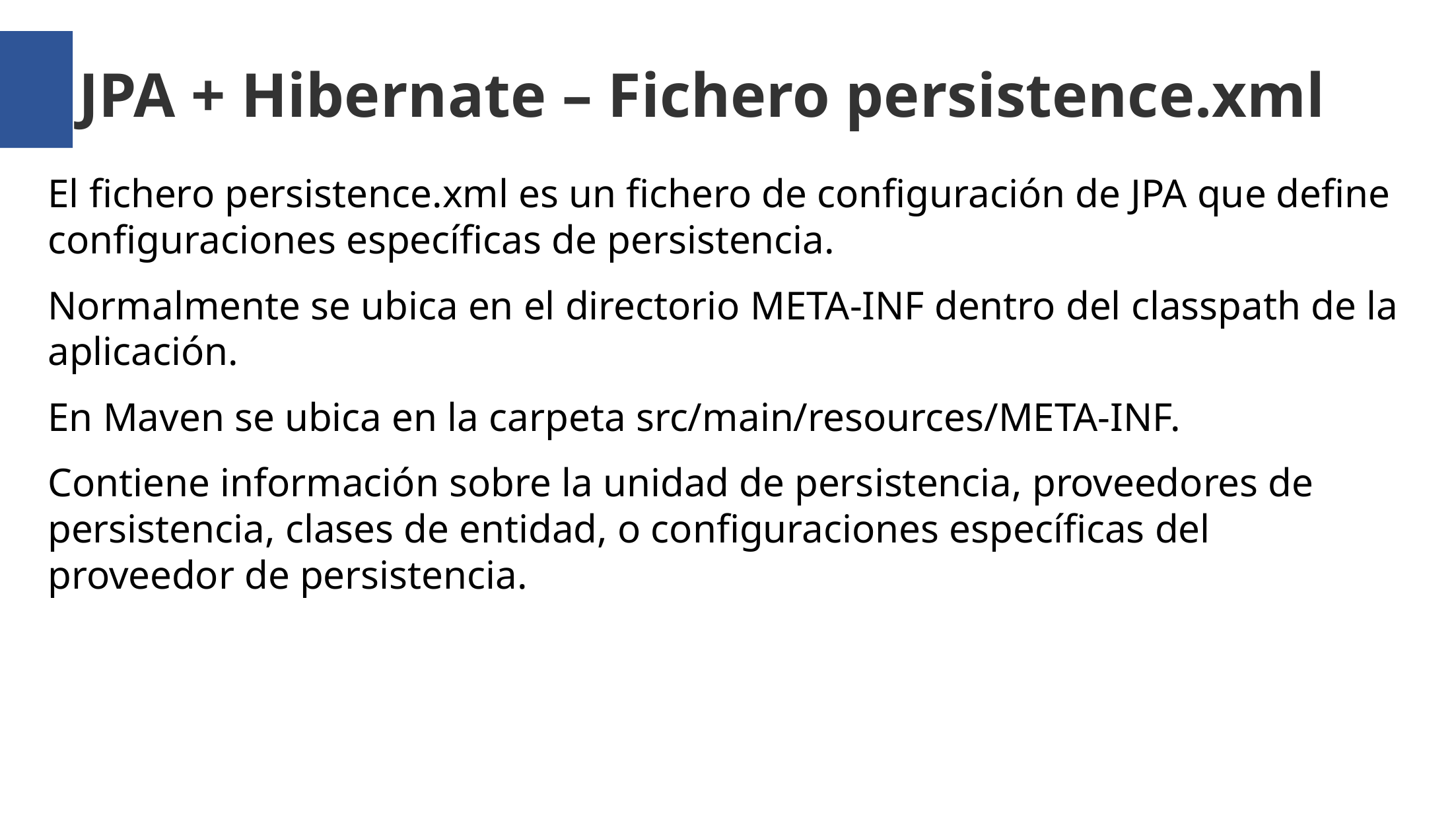

JPA + Hibernate – Fichero persistence.xml
El fichero persistence.xml es un fichero de configuración de JPA que define configuraciones específicas de persistencia.
Normalmente se ubica en el directorio META-INF dentro del classpath de la aplicación.
En Maven se ubica en la carpeta src/main/resources/META-INF.
Contiene información sobre la unidad de persistencia, proveedores de persistencia, clases de entidad, o configuraciones específicas del proveedor de persistencia.